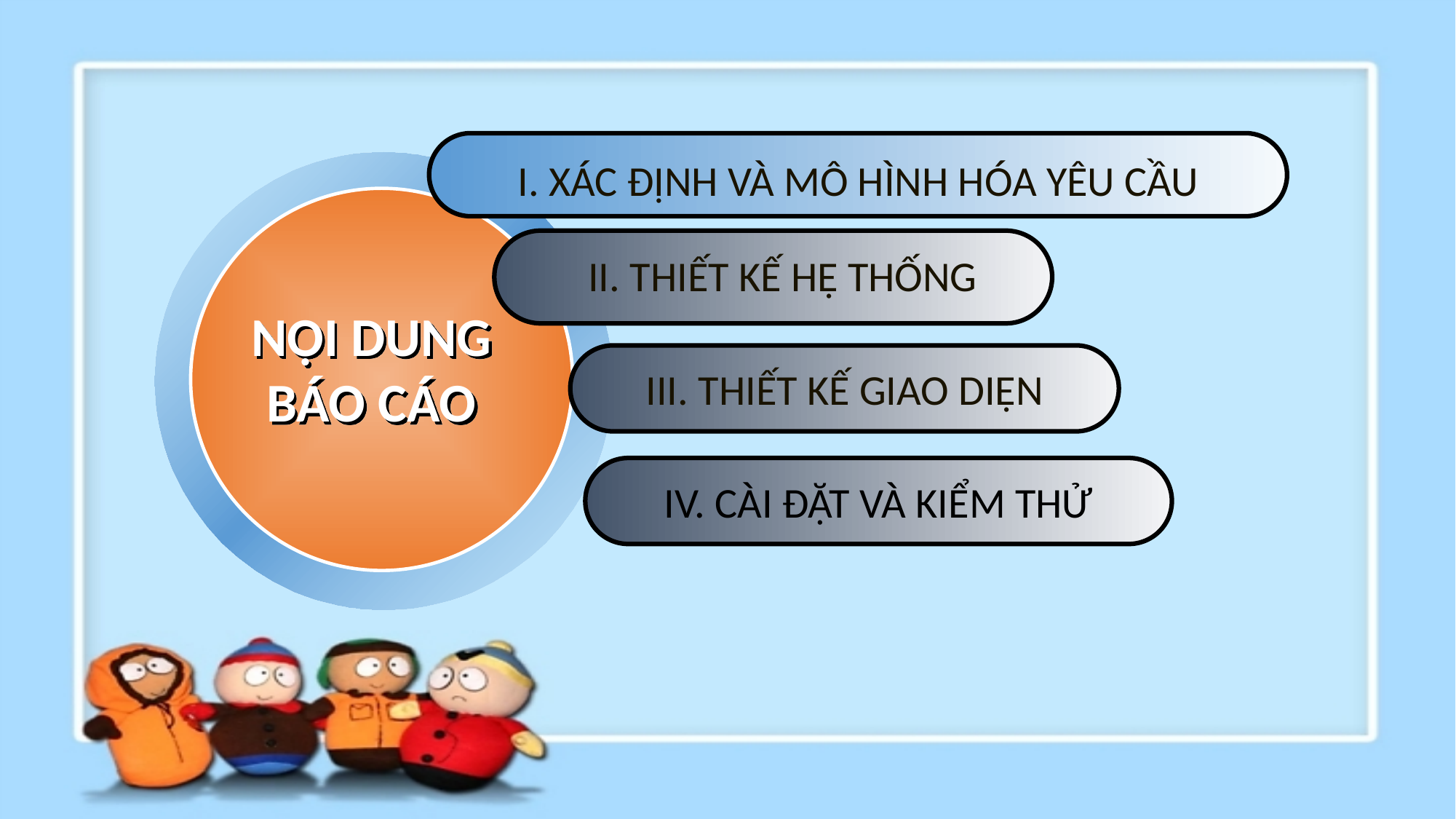

I. XÁC ĐỊNH VÀ MÔ HÌNH HÓA YÊU CẦU

II. THIẾT KẾ HỆ THỐNG
NỘI DUNG BÁO CÁO
III. THIẾT KẾ GIAO DIỆN
IV. CÀI ĐẶT VÀ KIỂM THỬ